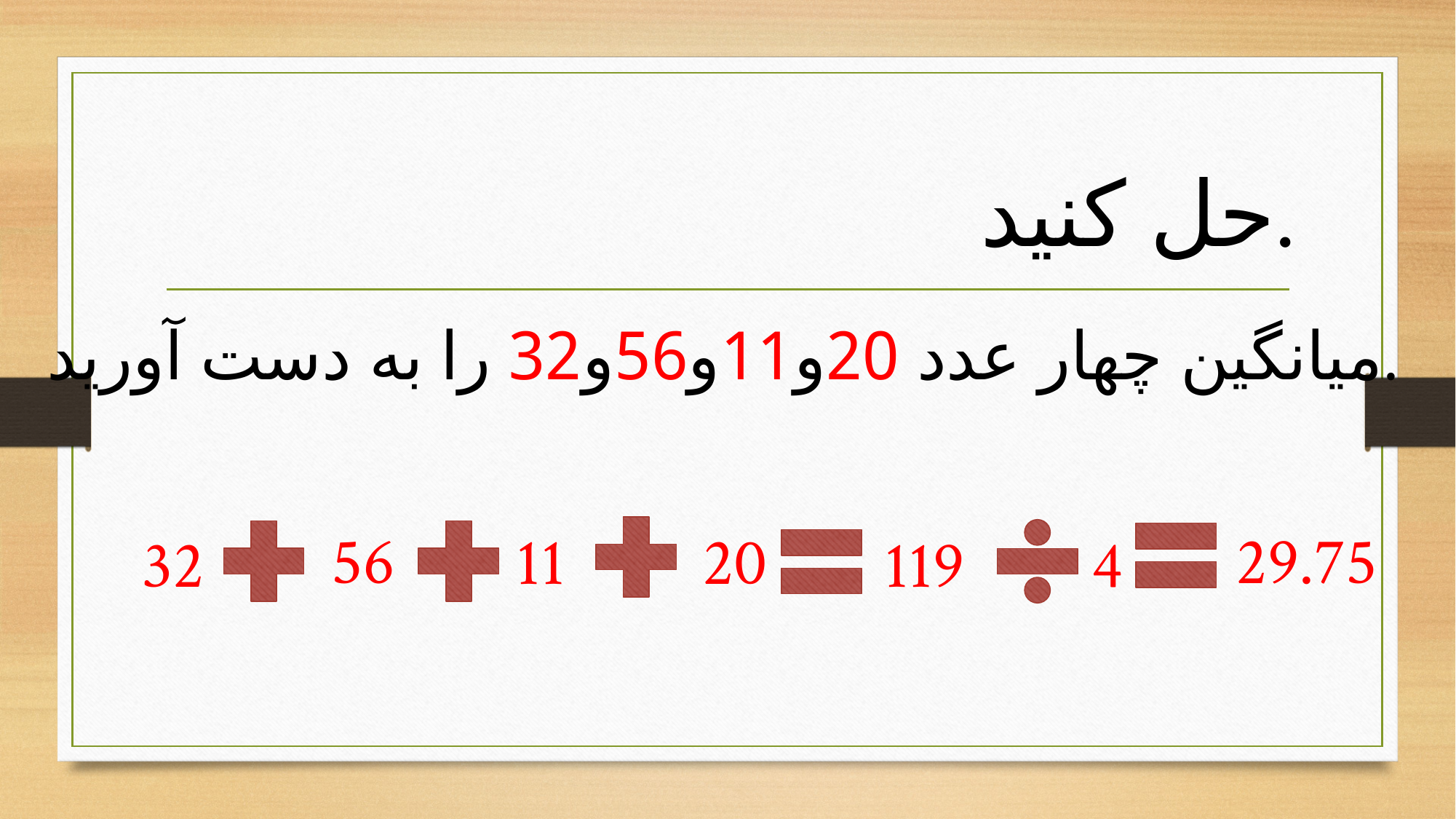

حل کنید.
میانگین چهار عدد 20و11و56و32 را به دست آورید.

56
29.75
20
11
32
119
4